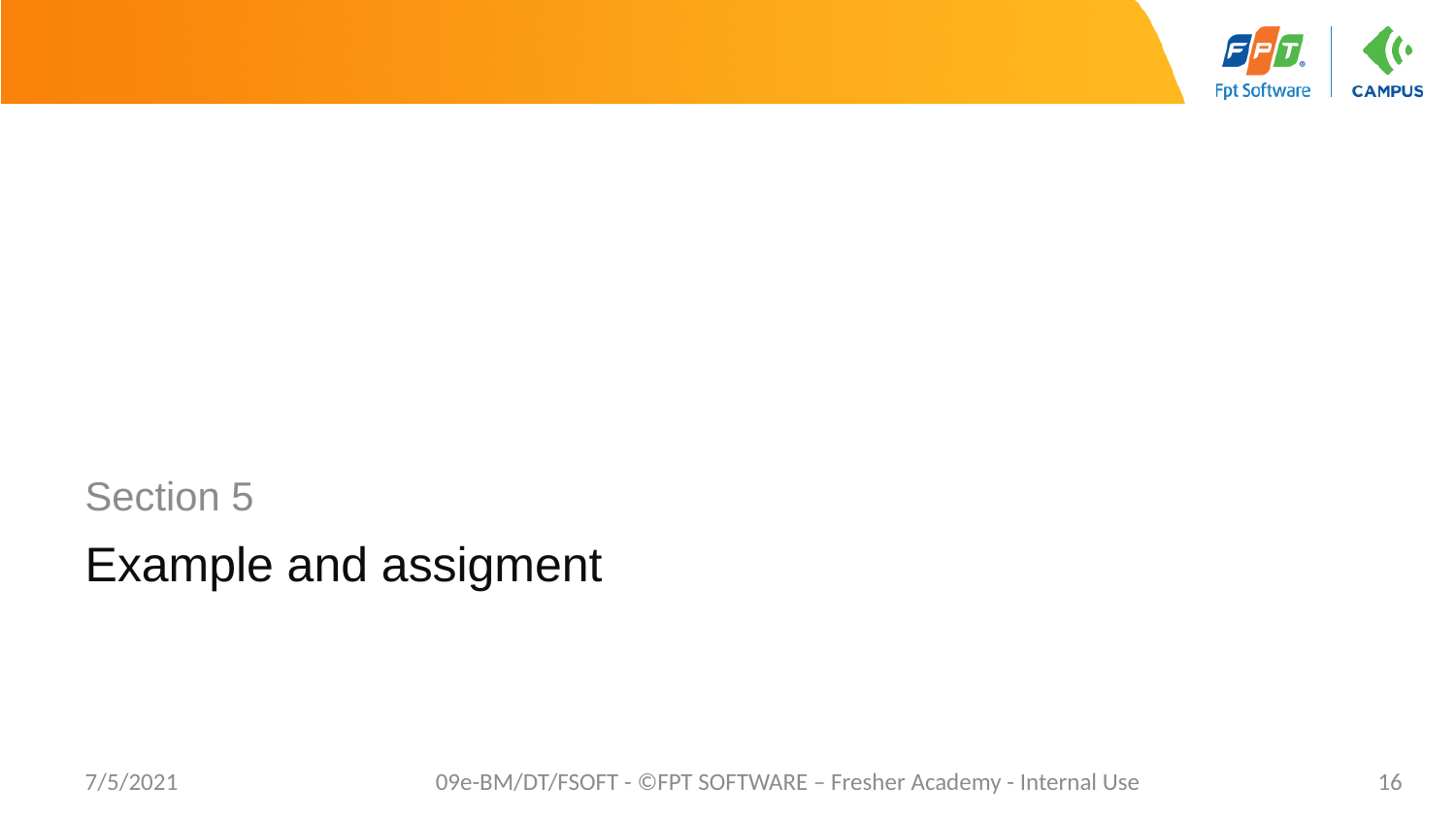

Section 5
# Example and assigment
7/5/2021
09e-BM/DT/FSOFT - ©FPT SOFTWARE – Fresher Academy - Internal Use
16